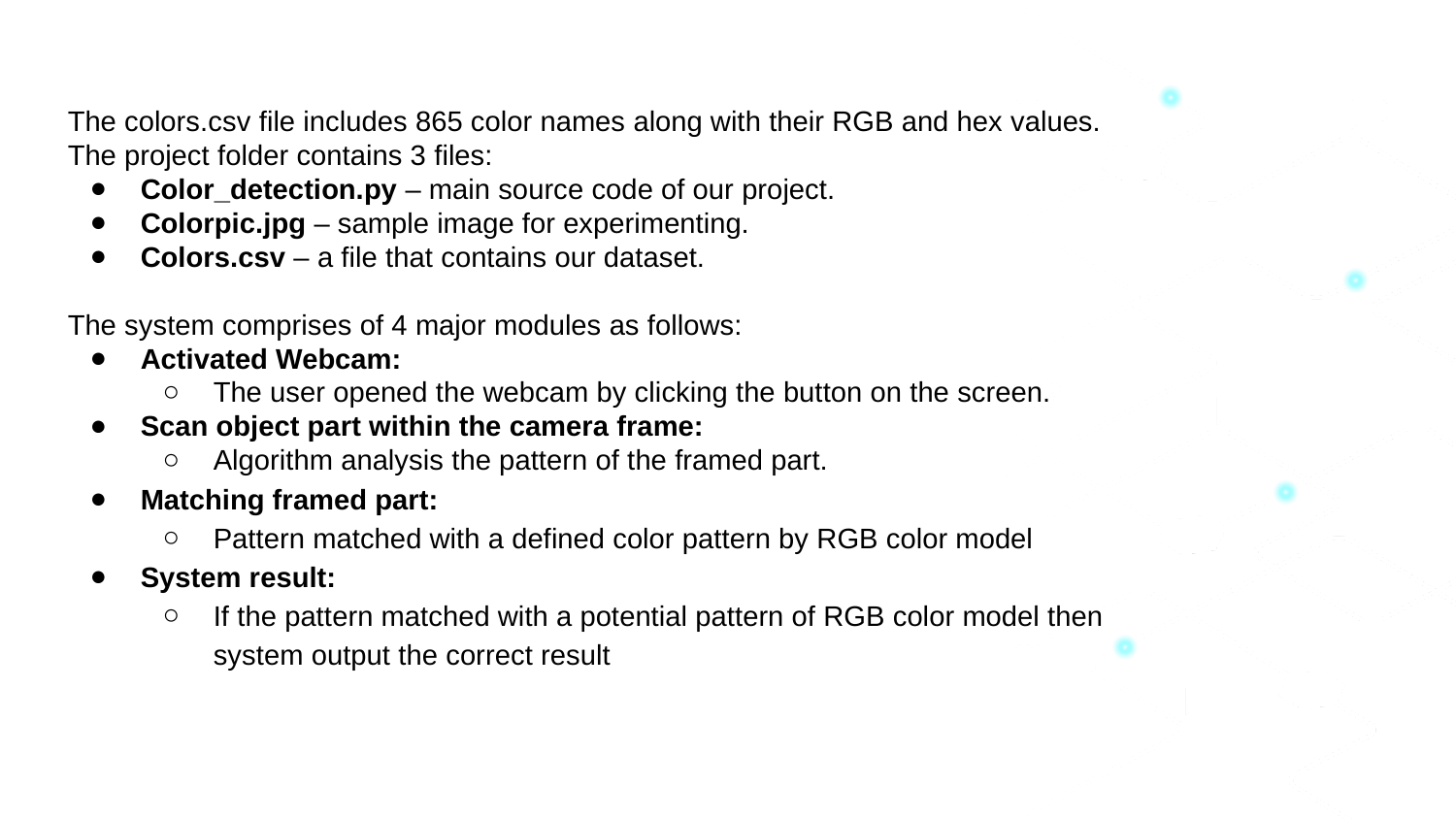

The colors.csv file includes 865 color names along with their RGB and hex values.
The project folder contains 3 files:
Color_detection.py​ – main source code of our project.
Colorpic.jpg​ – sample image for experimenting.
Colors.csv​ – a file that contains our dataset.

The system comprises of 4 major modules as follows:
Activated Webcam:
The user opened the webcam by clicking the button on the screen.
Scan object part within the camera frame:
Algorithm analysis the pattern of the framed part.
Matching framed part:
Pattern matched with a defined color pattern by RGB color model
System result:
If the pattern matched with a potential pattern of RGB color model then system output the correct result

12